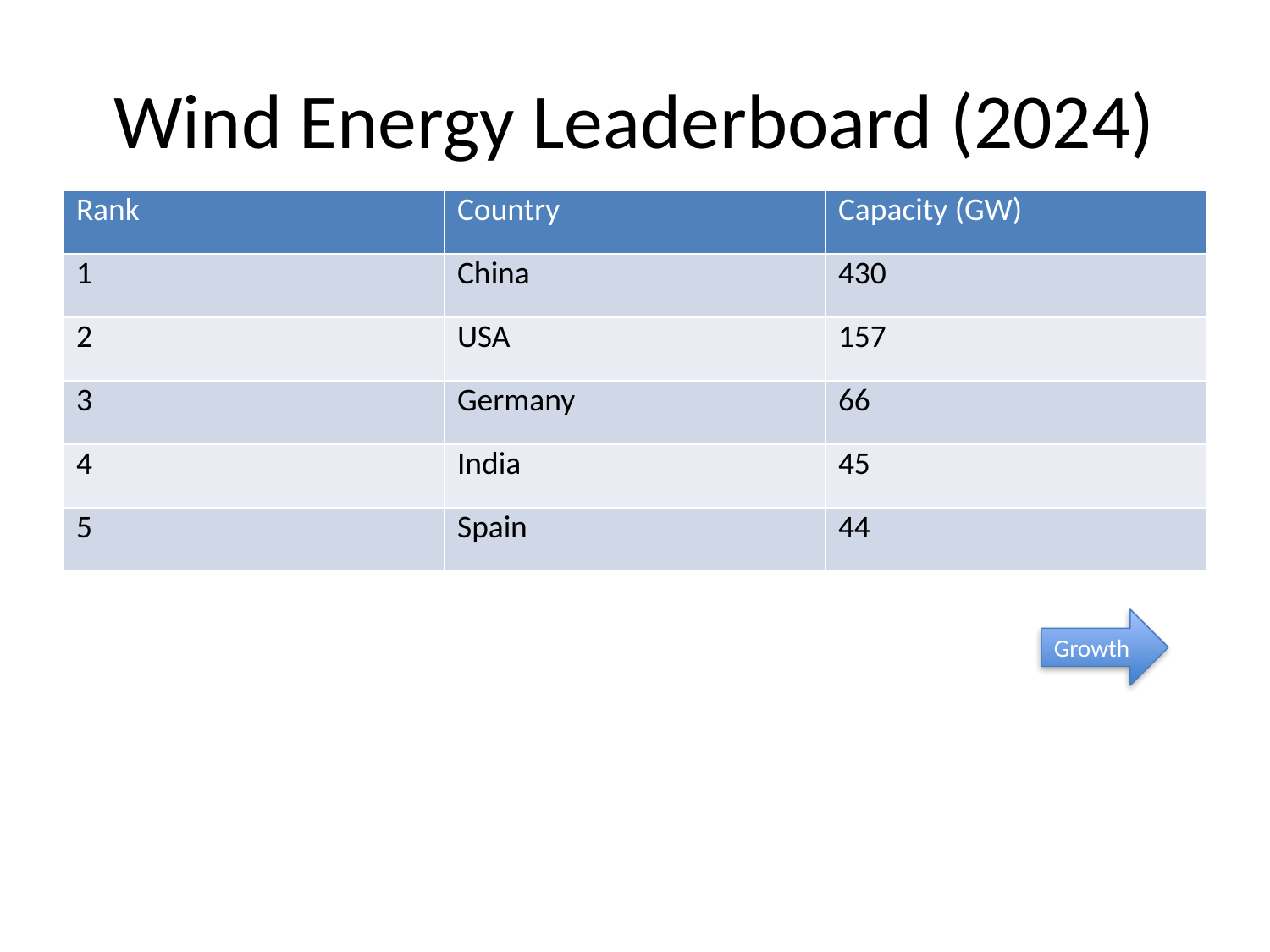

# Wind Energy Leaderboard (2024)
| Rank | Country | Capacity (GW) |
| --- | --- | --- |
| 1 | China | 430 |
| 2 | USA | 157 |
| 3 | Germany | 66 |
| 4 | India | 45 |
| 5 | Spain | 44 |

Growth